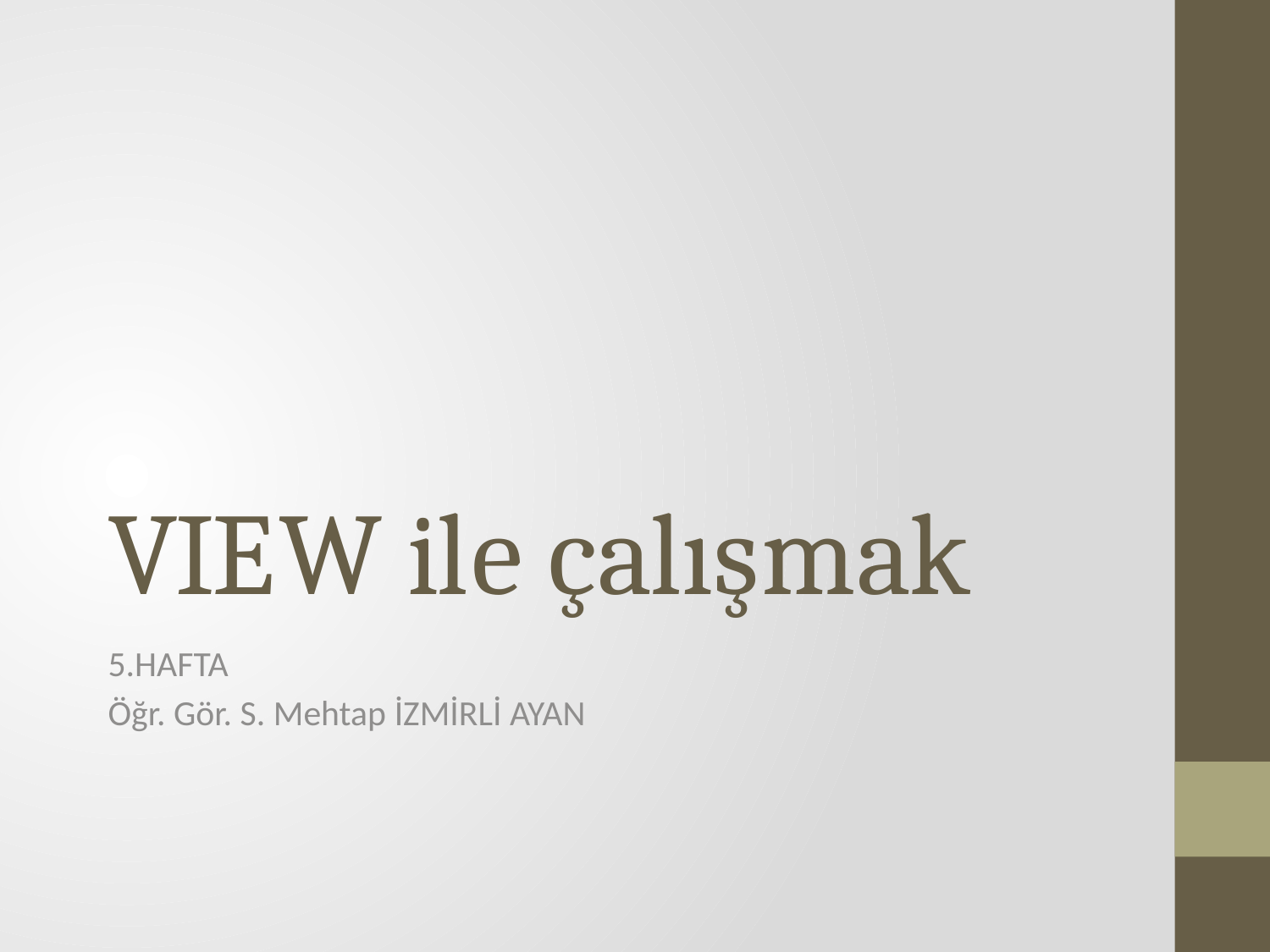

# VIEW ile çalışmak
5.HAFTA
Öğr. Gör. S. Mehtap İZMİRLİ AYAN